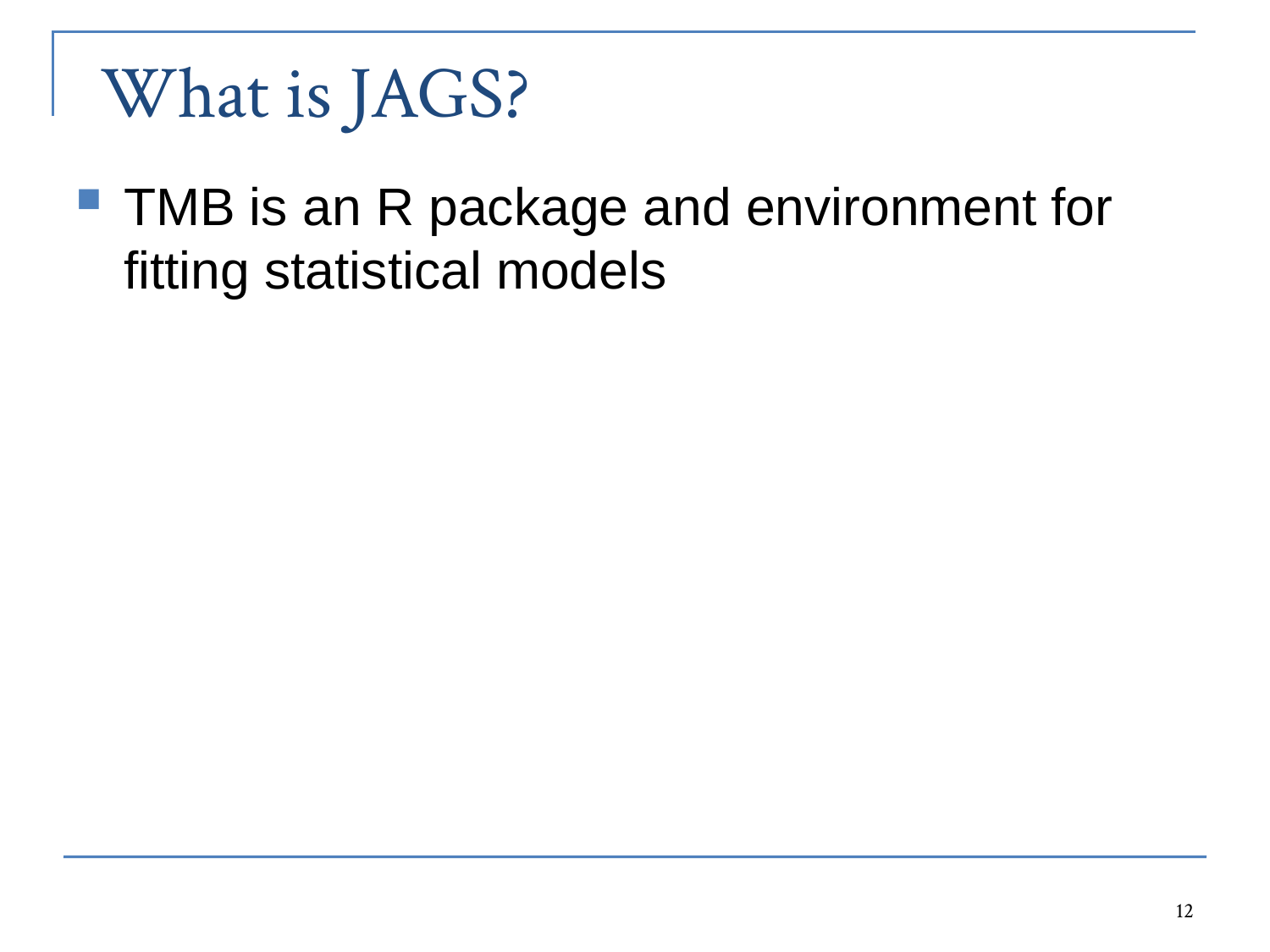

# What is JAGS?
TMB is an R package and environment for fitting statistical models
12